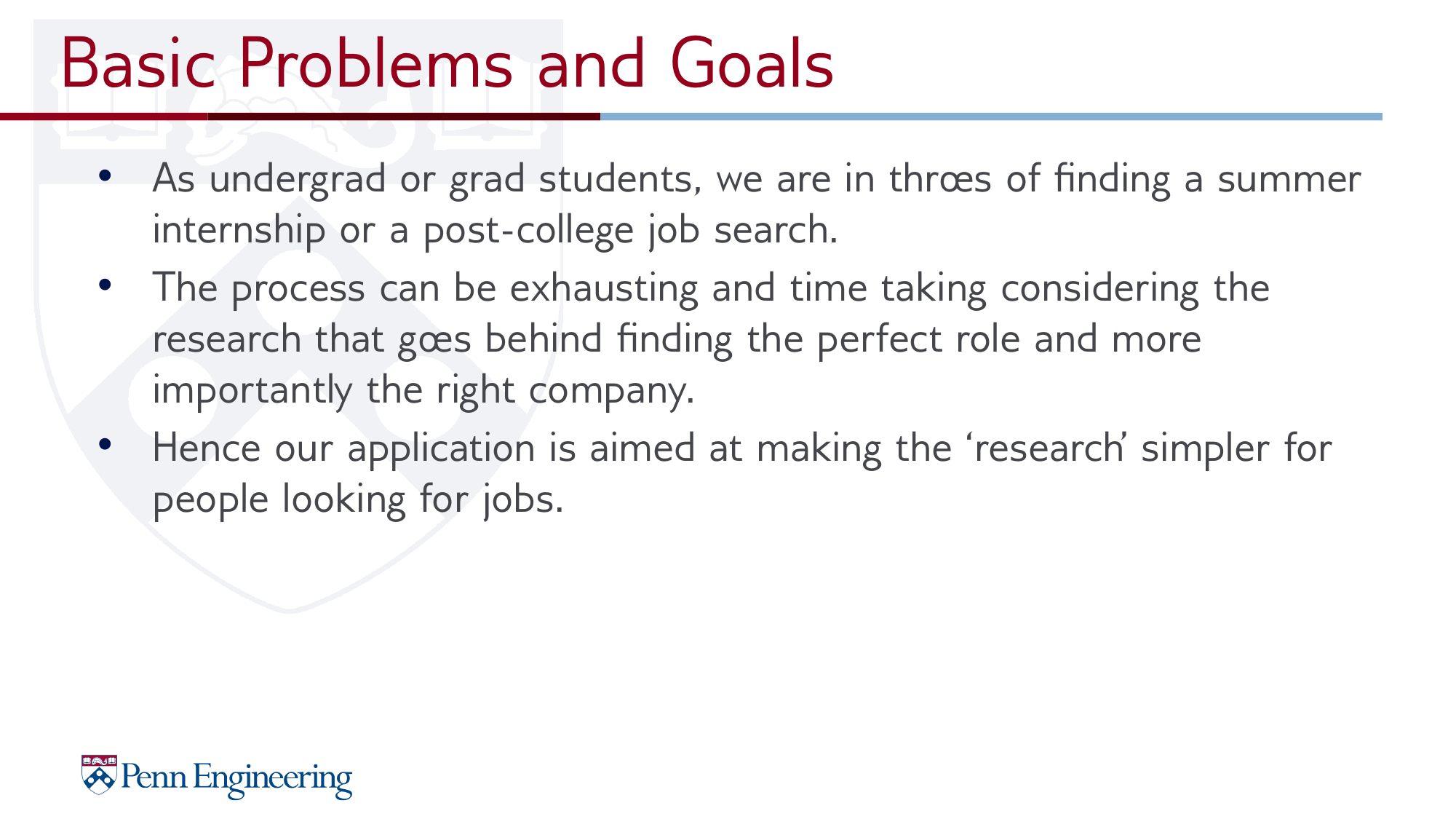

# Basic Problems and Goals
As undergrad or grad students, we are in throes of finding a summer internship or a post-college job search.
The process can be exhausting and time taking considering the research that goes behind finding the perfect role and more importantly the right company.
Hence our application is aimed at making the ‘research’ simpler for people looking for jobs.